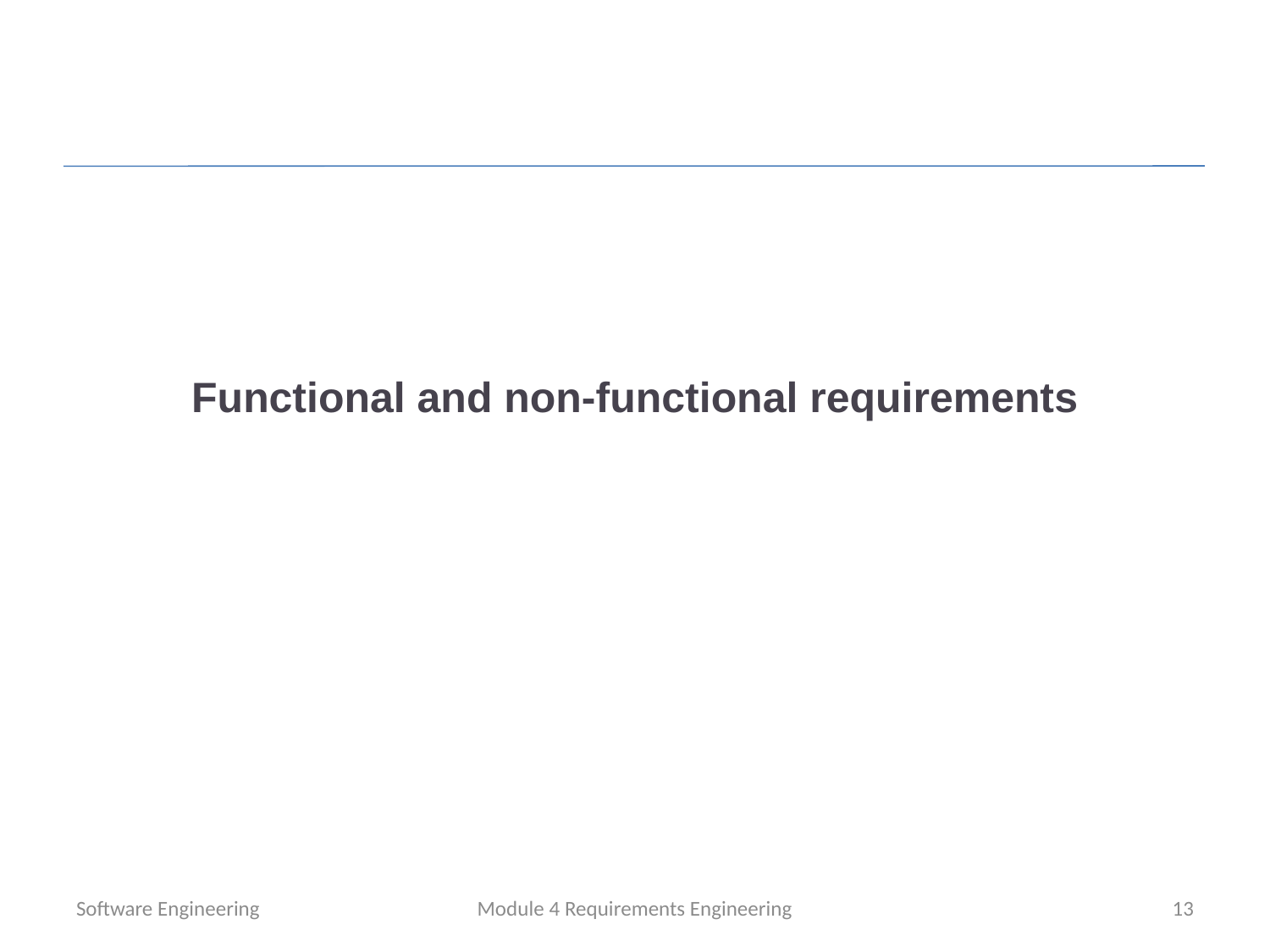

# Functional and non-functional requirements
Software Engineering
Module 4 Requirements Engineering
13